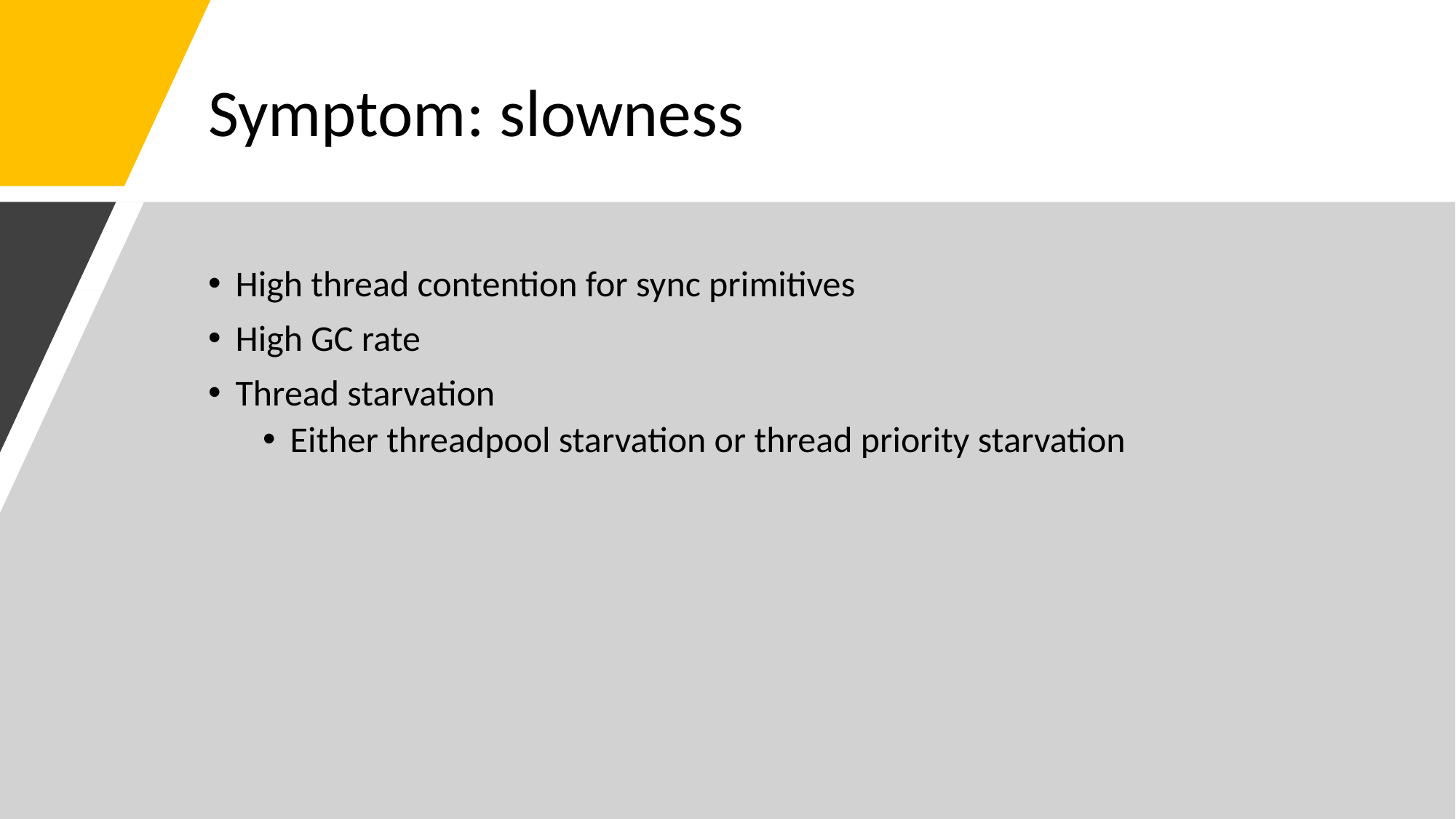

# Symptom: slowness

High thread contention for sync primitives
High GC rate
Thread starvation
Either threadpool starvation or thread priority starvation